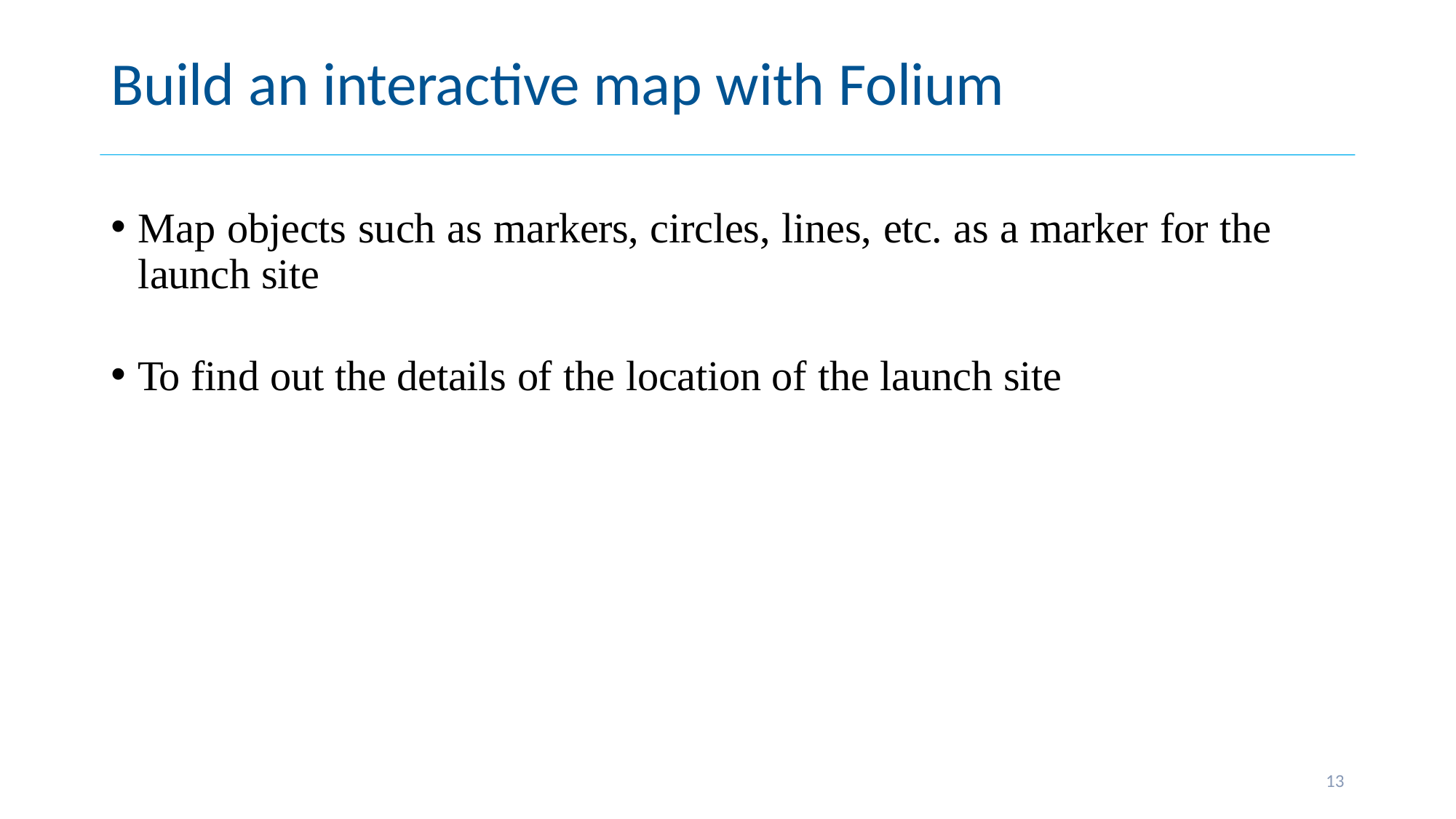

# Build an interactive map with Folium

Map objects such as markers, circles, lines, etc. as a marker for the  launch site

To find out the details of the location of the launch site
13